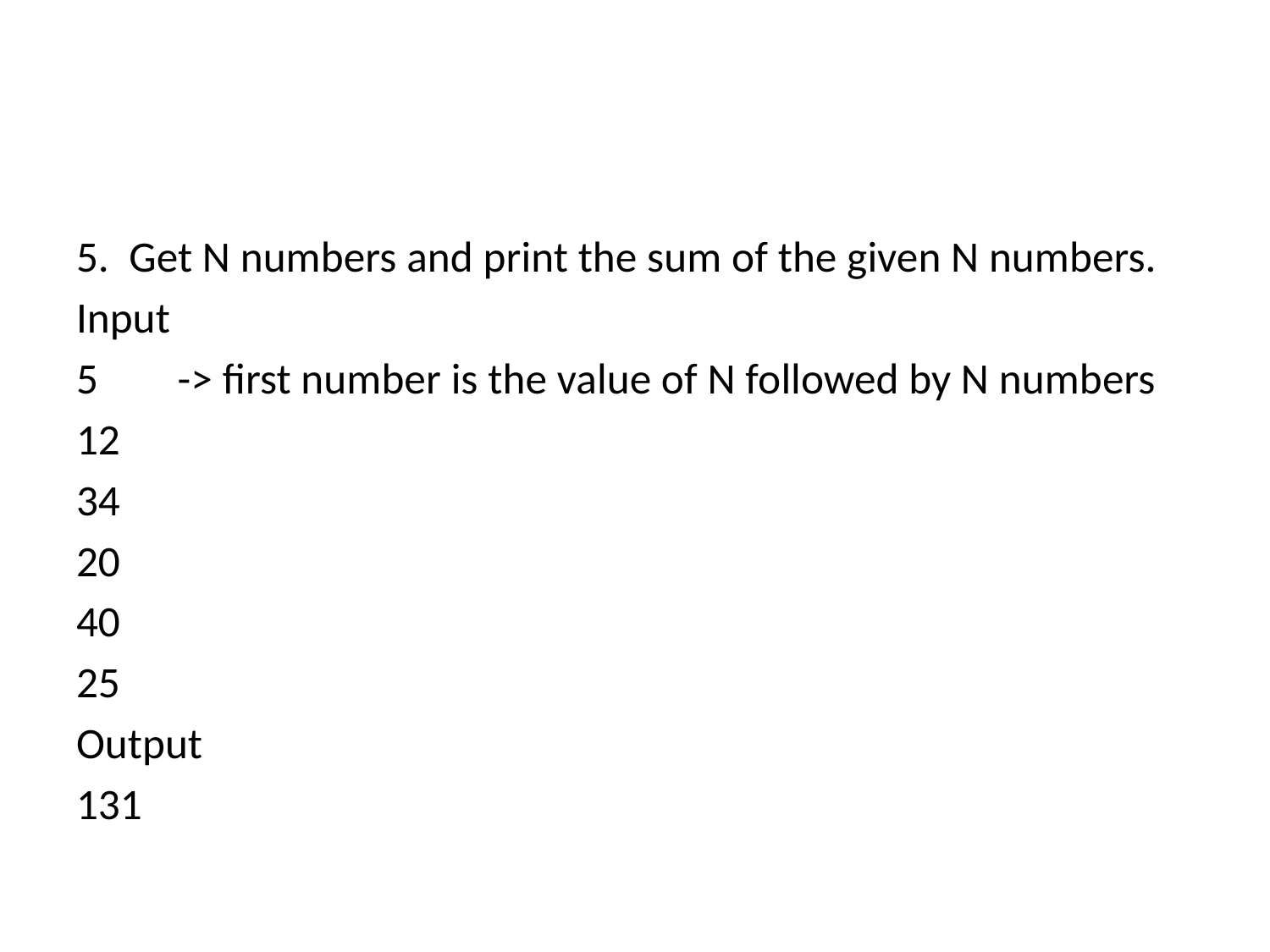

5.  Get N numbers and print the sum of the given N numbers.
Input
5        -> first number is the value of N followed by N numbers
12
34
20
40
25
Output
131